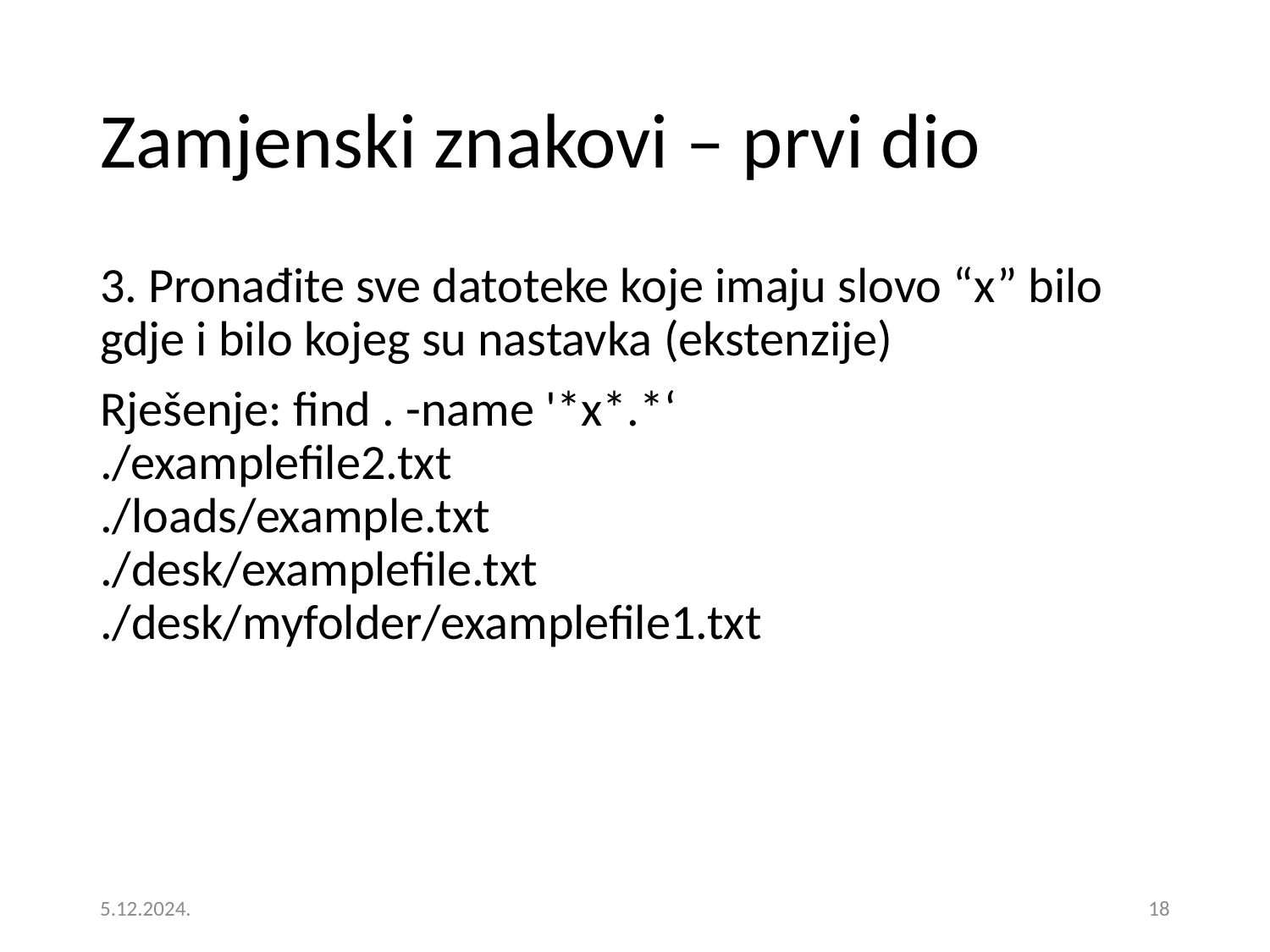

# Zamjenski znakovi – prvi dio
3. Pronađite sve datoteke koje imaju slovo “x” bilo gdje i bilo kojeg su nastavka (ekstenzije)
Rješenje: find . -name '*x*.*‘
./examplefile2.txt
./loads/example.txt
./desk/examplefile.txt
./desk/myfolder/examplefile1.txt
5.12.2024.
18